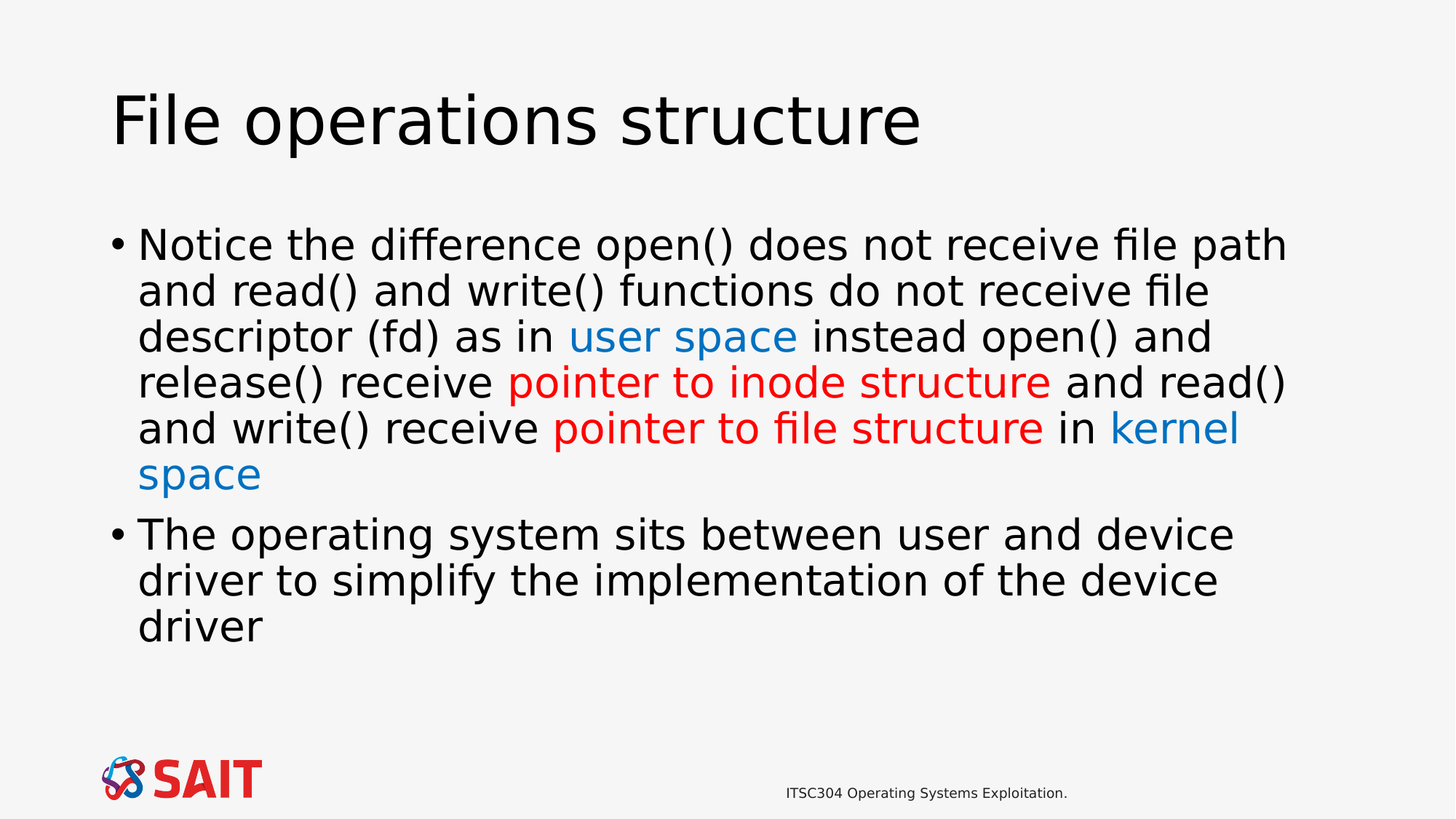

# File operations structure
Notice the difference open() does not receive file path and read() and write() functions do not receive file descriptor (fd) as in user space instead open() and release() receive pointer to inode structure and read() and write() receive pointer to file structure in kernel space
The operating system sits between user and device driver to simplify the implementation of the device driver
ITSC304 Operating Systems Exploitation.